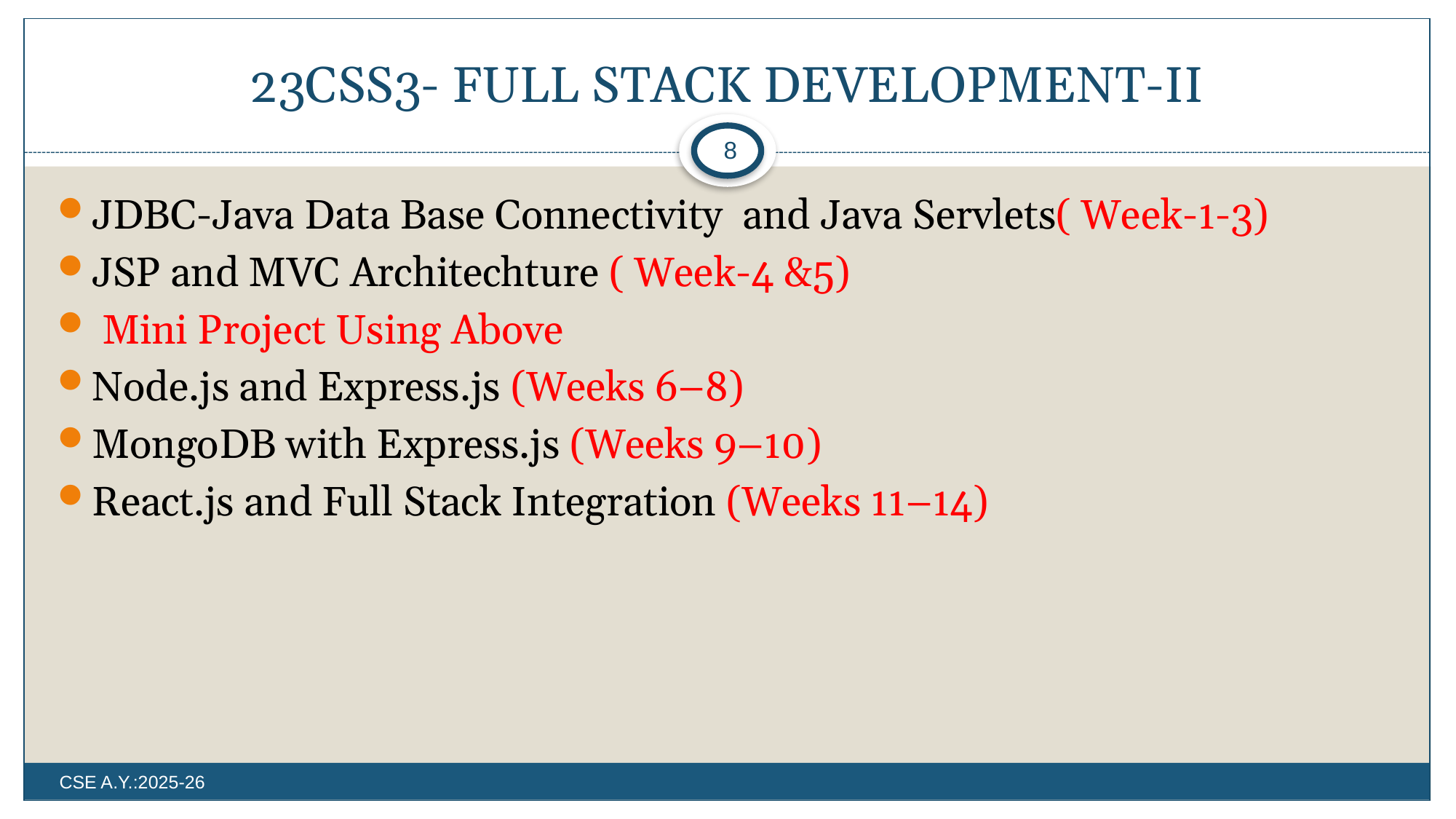

# 23CSS3- FULL STACK DEVELOPMENT-II
8
JDBC-Java Data Base Connectivity  and Java Servlets( Week-1-3)
JSP and MVC Architechture ( Week-4 &5)
 Mini Project Using Above
Node.js and Express.js (Weeks 6–8)
MongoDB with Express.js (Weeks 9–10)
React.js and Full Stack Integration (Weeks 11–14)

CSE A.Y.:2025-26